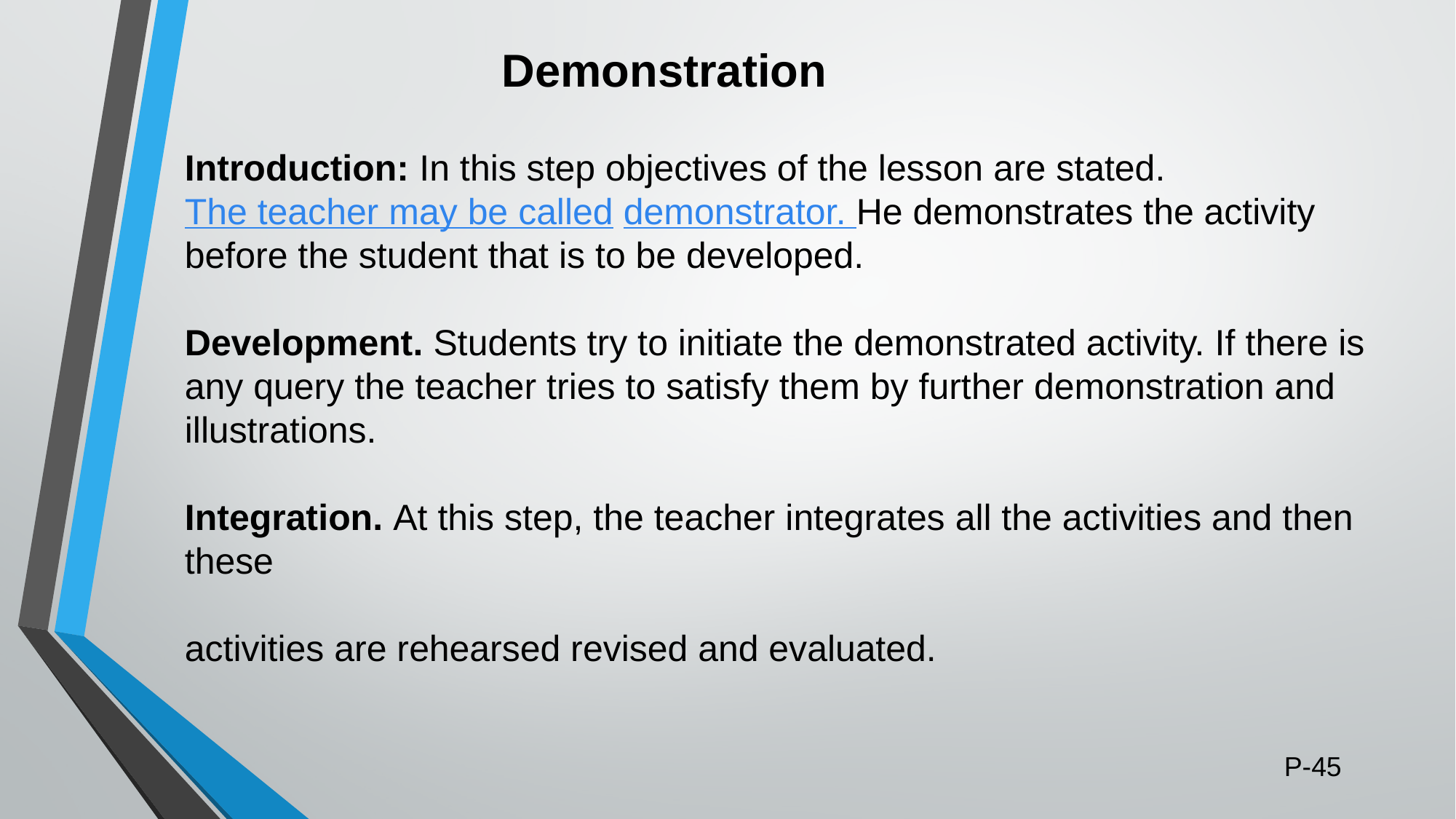

# Demonstration
Introduction: In this step objectives of the lesson are stated. The teacher may be called demonstrator. He demonstrates the activity before the student that is to be developed.

Development. Students try to initiate the demonstrated activity. If there is any query the teacher tries to satisfy them by further demonstration and illustrations.

Integration. At this step, the teacher integrates all the activities and then these

activities are rehearsed revised and evaluated.
P-45